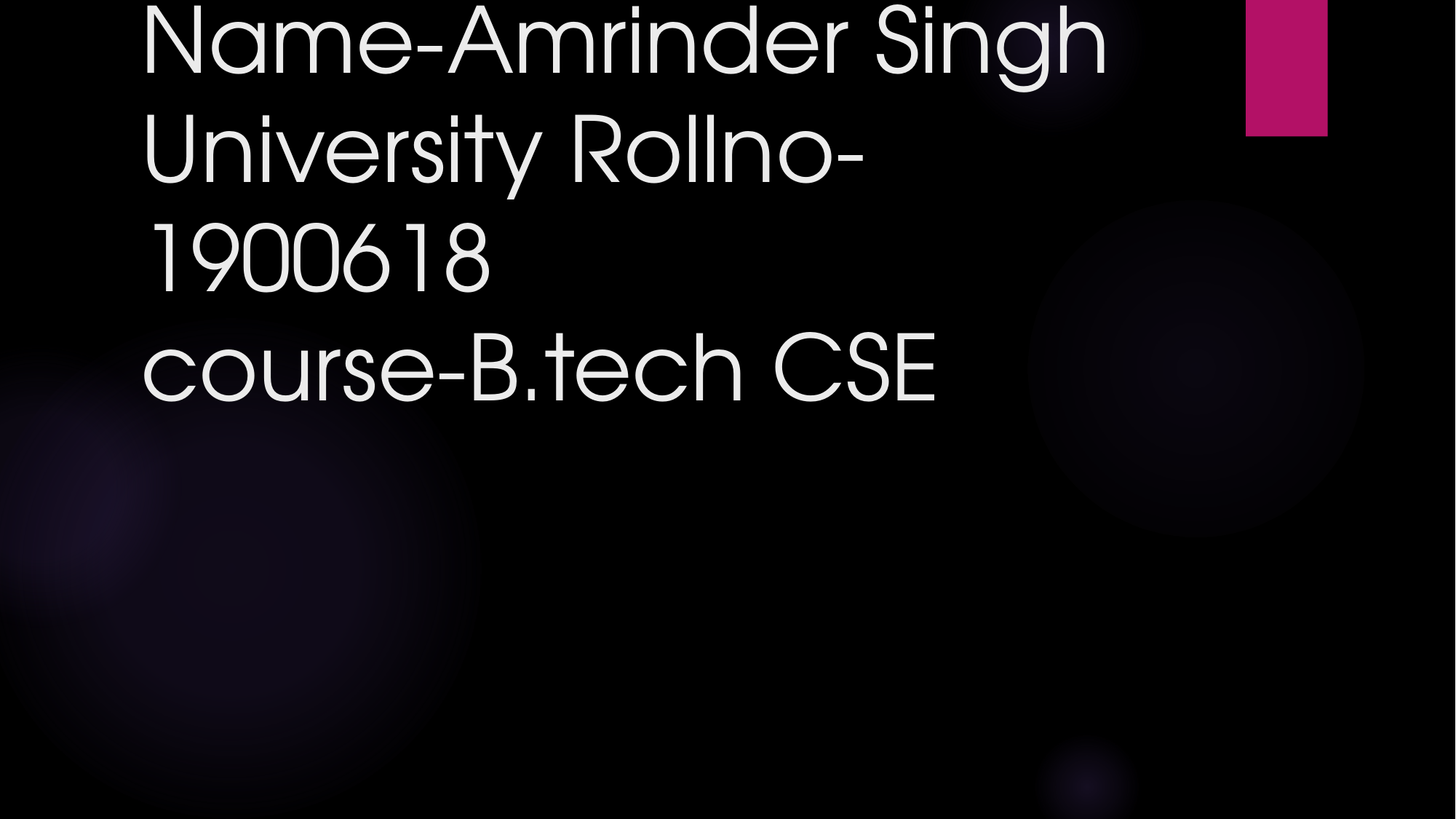

# Name-Amrinder Singh University Rollno-1900618 course-B.tech CSE